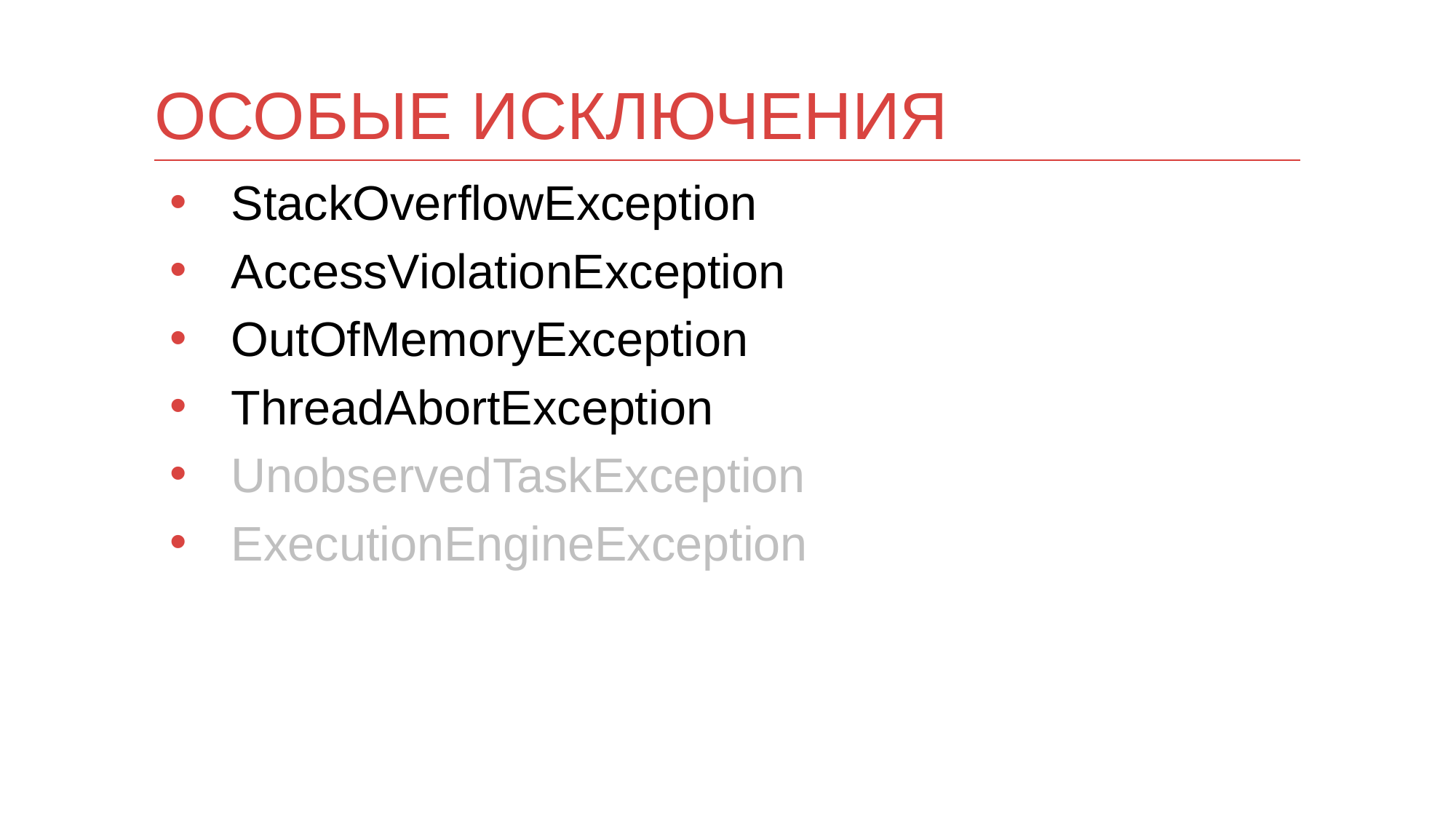

# Особые исключения

StackOverflowException
AccessViolationException
OutOfMemoryException
ThreadAbortException
UnobservedTaskException
ExecutionEngineException